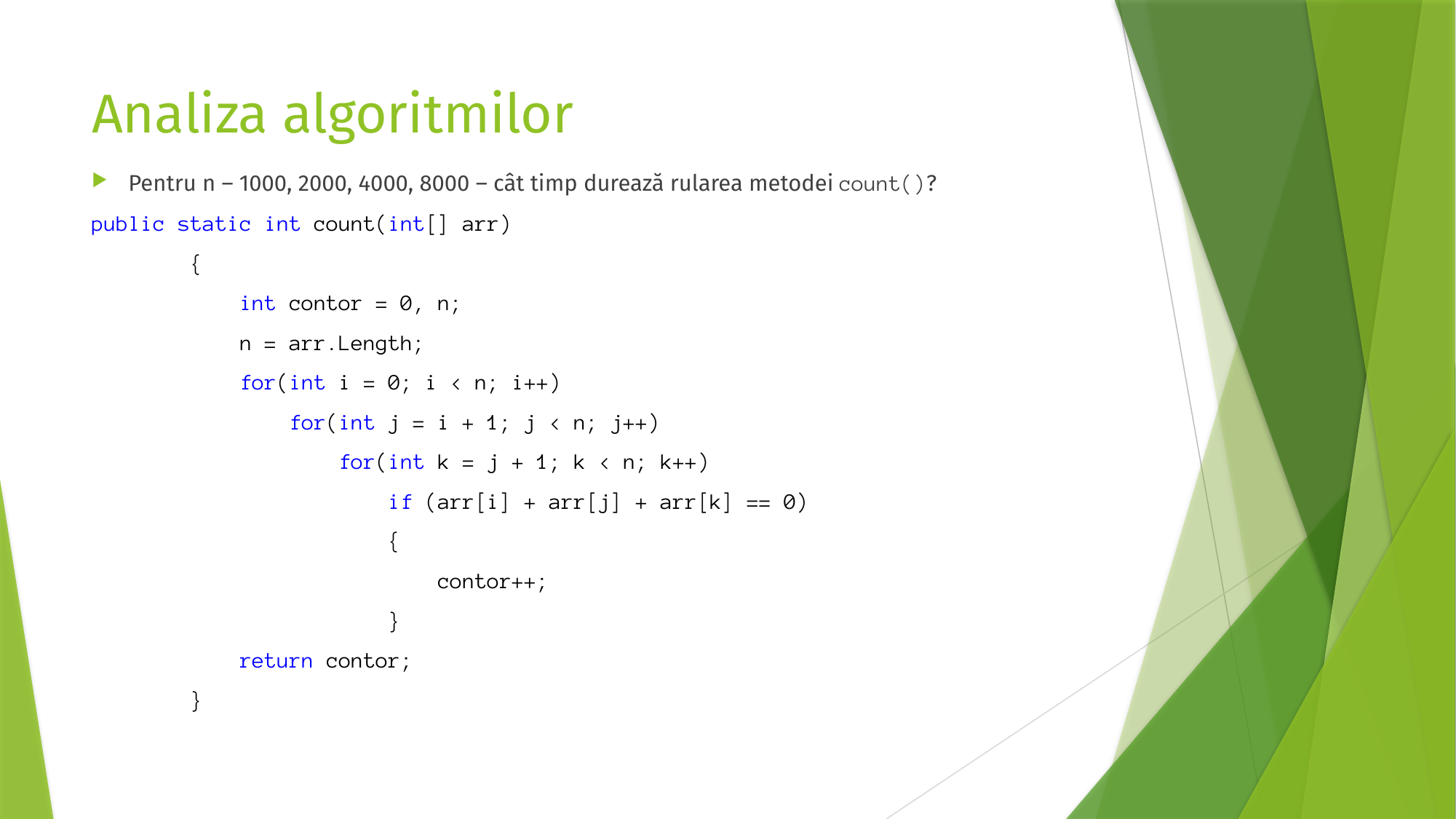

# Analiza algoritmilor
Pentru n – 1000, 2000, 4000, 8000 – cât timp durează rularea metodei count()?
public static int count(int[] arr)
        {
            int contor = 0, n;
            n = arr.Length;
            for(int i = 0; i < n; i++)
                for(int j = i + 1; j < n; j++)
                    for(int k = j + 1; k < n; k++)
                        if (arr[i] + arr[j] + arr[k] == 0)
                        {
                            contor++;
                        }
            return contor;
        }